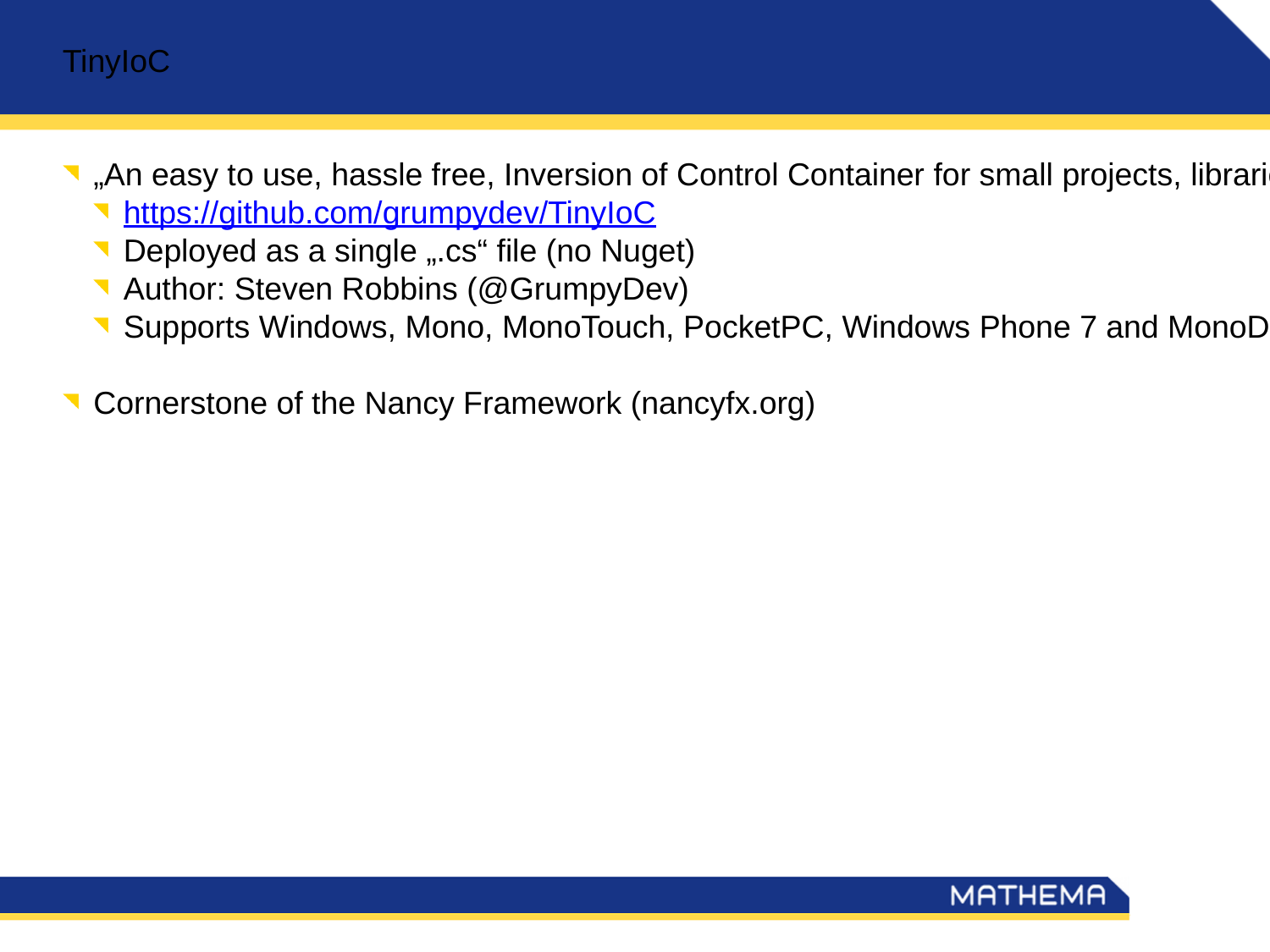

TinyIoC
„An easy to use, hassle free, Inversion of Control Container for small projects, libraries and beginners alike“
https://github.com/grumpydev/TinyIoC
Deployed as a single „.cs“ file (no Nuget)
Author: Steven Robbins (@GrumpyDev)
Supports Windows, Mono, MonoTouch, PocketPC, Windows Phone 7 and MonoDroid

Cornerstone of the Nancy Framework (nancyfx.org)